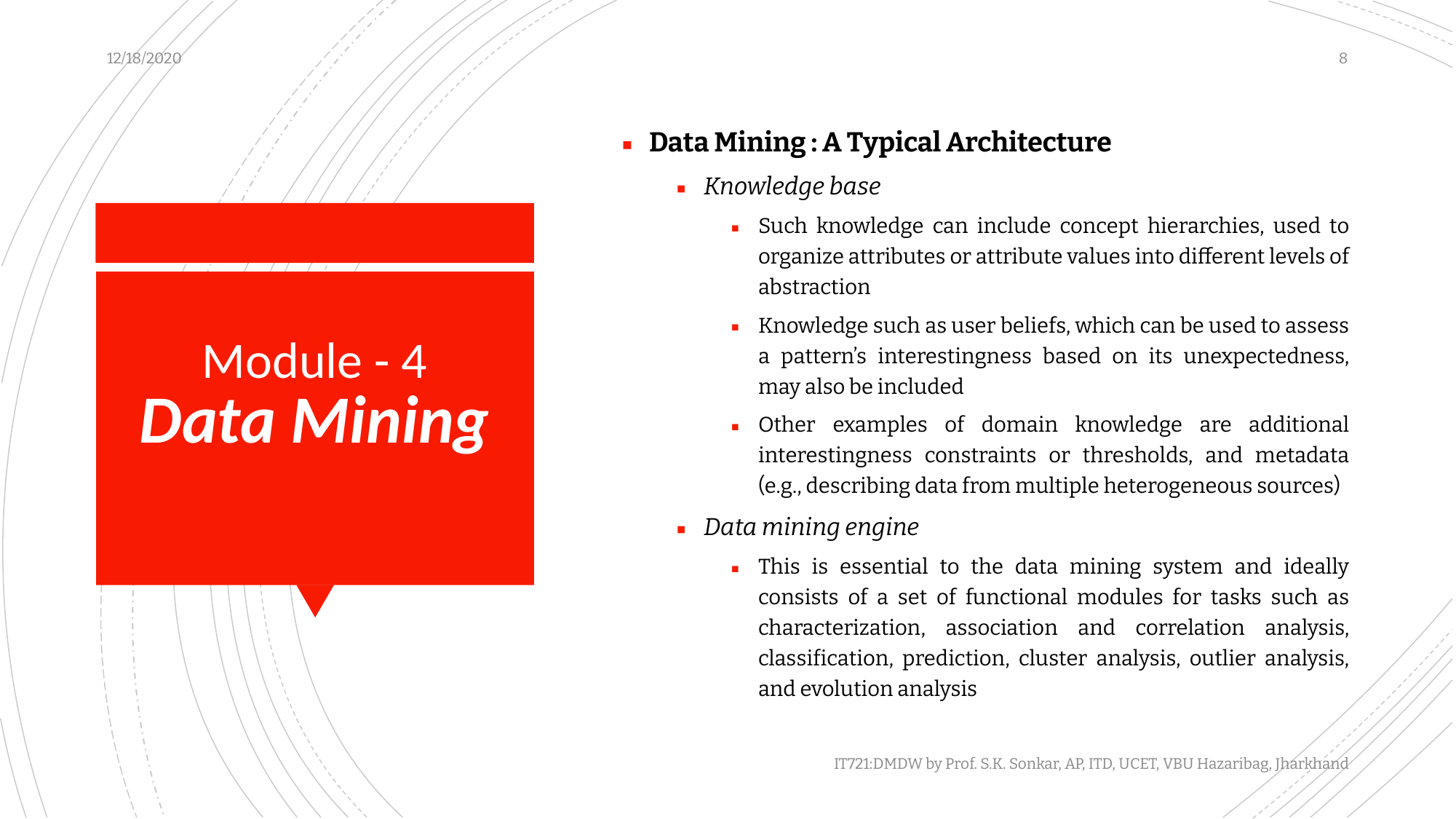

12/18/2020
8
Data Mining : A Typical Architecture
Knowledge base
Such knowledge can include concept hierarchies, used to organize attributes or attribute values into different levels of abstraction
Knowledge such as user beliefs, which can be used to assess a pattern’s interestingness based on its unexpectedness, may also be included
Other examples of domain knowledge are additional interestingness constraints or thresholds, and metadata (e.g., describing data from multiple heterogeneous sources)
Data mining engine
This is essential to the data mining system and ideally consists of a set of functional modules for tasks such as characterization, association and correlation analysis, classification, prediction, cluster analysis, outlier analysis, and evolution analysis
# Module - 4 Data Mining
IT721:DMDW by Prof. S.K. Sonkar, AP, ITD, UCET, VBU Hazaribag, Jharkhand